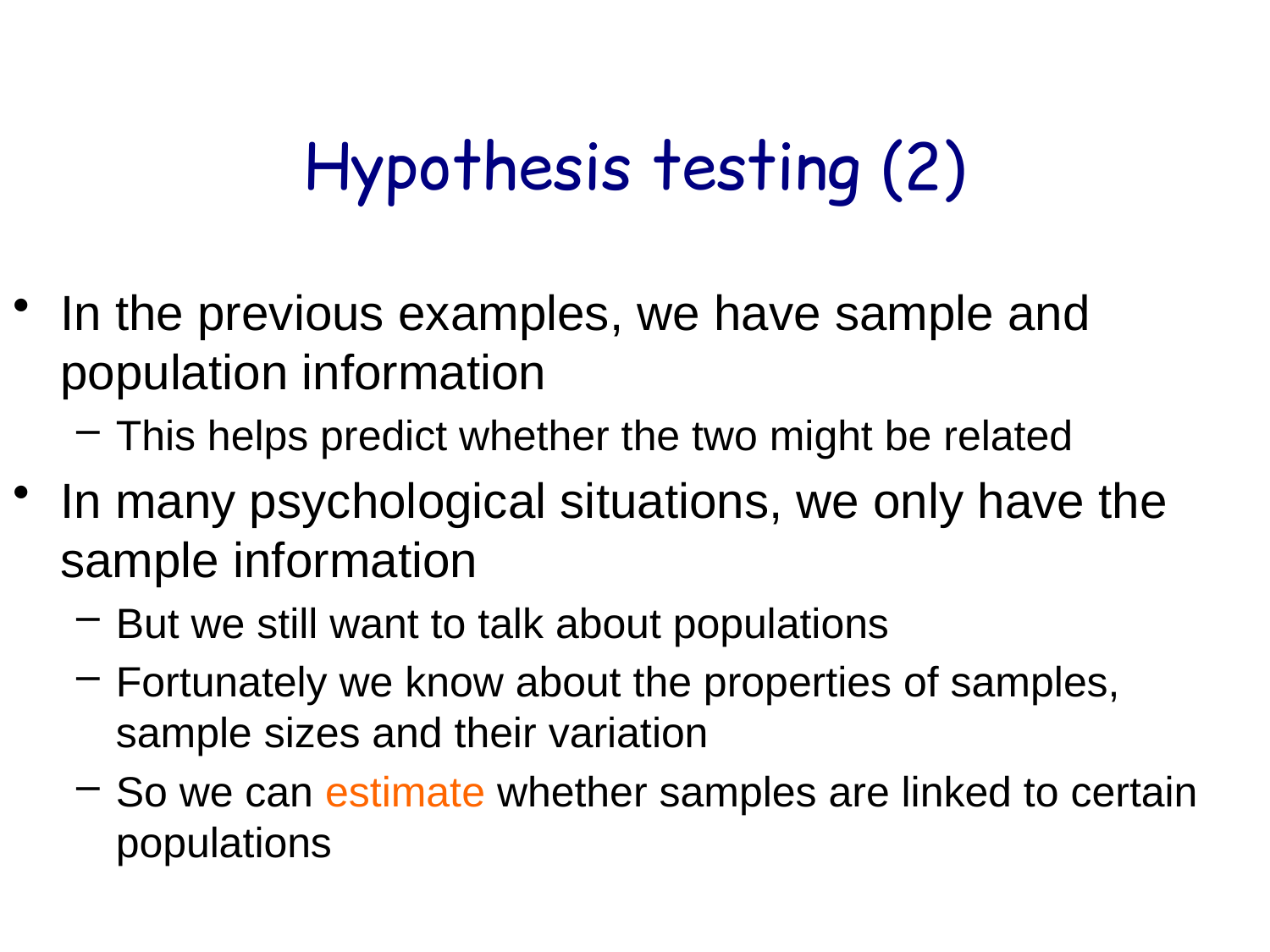

# Hypothesis testing (2)
In the previous examples, we have sample and population information
This helps predict whether the two might be related
In many psychological situations, we only have the sample information
But we still want to talk about populations
Fortunately we know about the properties of samples, sample sizes and their variation
So we can estimate whether samples are linked to certain populations